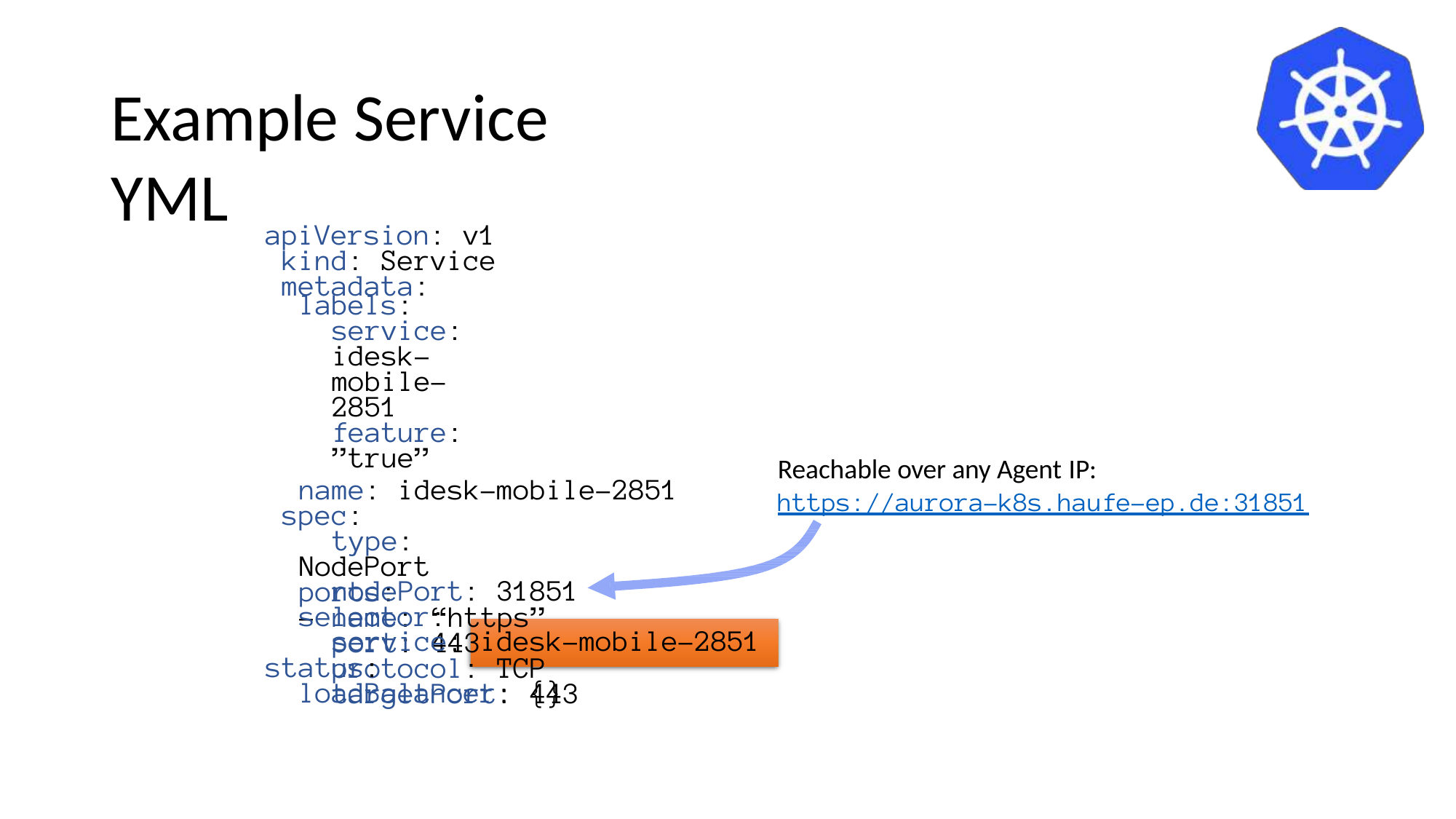

# Example Service YML
apiVersion: v1  kind: Service  metadata:
labels:
service: idesk-mobile-2851
feature: ”true”
name: idesk-mobile-2851  spec:
type: NodePort  ports:
- name: “https”  port: 443  protocol: TCP  targetPort: 443
Reachable over any Agent IP:
https://aurora-k8s.haufe-ep.de:31851

nodePort: 31851
selector:

service: idesk-mobile-2851
status:
loadBalancer: {}